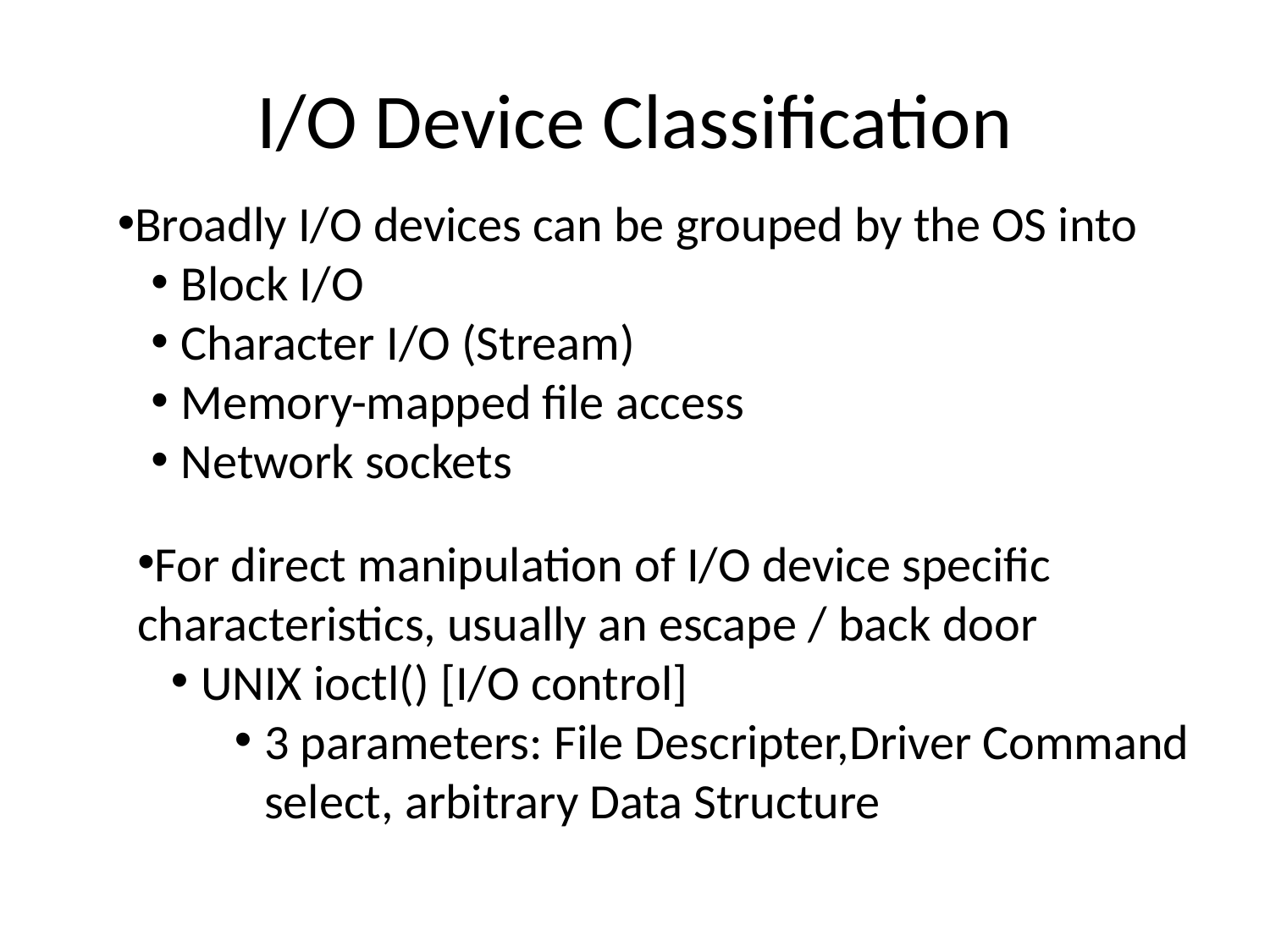

# I/O Device Classification
Broadly I/O devices can be grouped by the OS into
Block I/O
Character I/O (Stream)
Memory-mapped file access
Network sockets
For direct manipulation of I/O device specific characteristics, usually an escape / back door
UNIX ioctl() [I/O control]
3 parameters: File Descripter,Driver Command select, arbitrary Data Structure